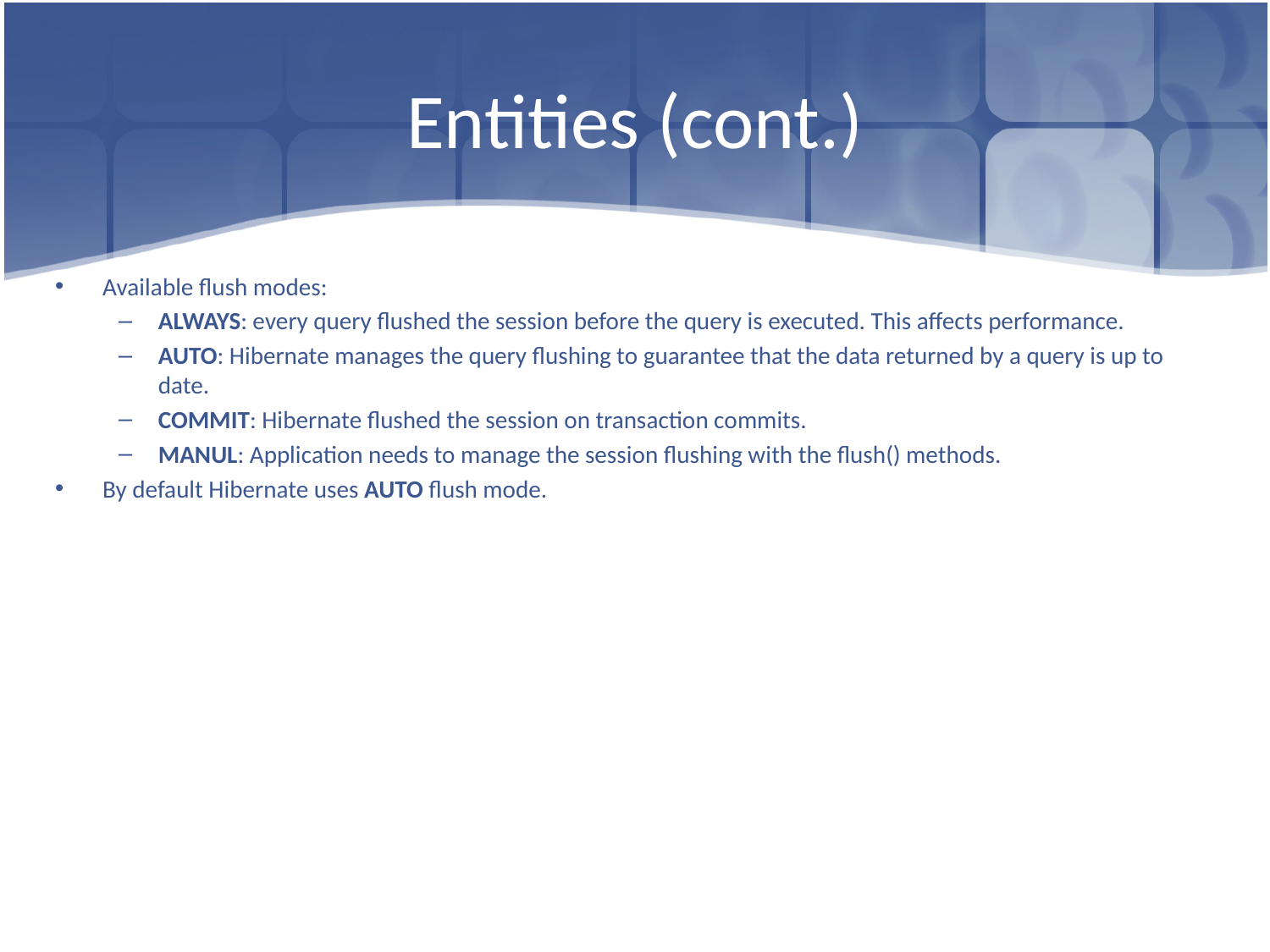

# Entities (cont.)
Available flush modes:
ALWAYS: every query flushed the session before the query is executed. This affects performance.
AUTO: Hibernate manages the query flushing to guarantee that the data returned by a query is up to date.
COMMIT: Hibernate flushed the session on transaction commits.
MANUL: Application needs to manage the session flushing with the flush() methods.
By default Hibernate uses AUTO flush mode.